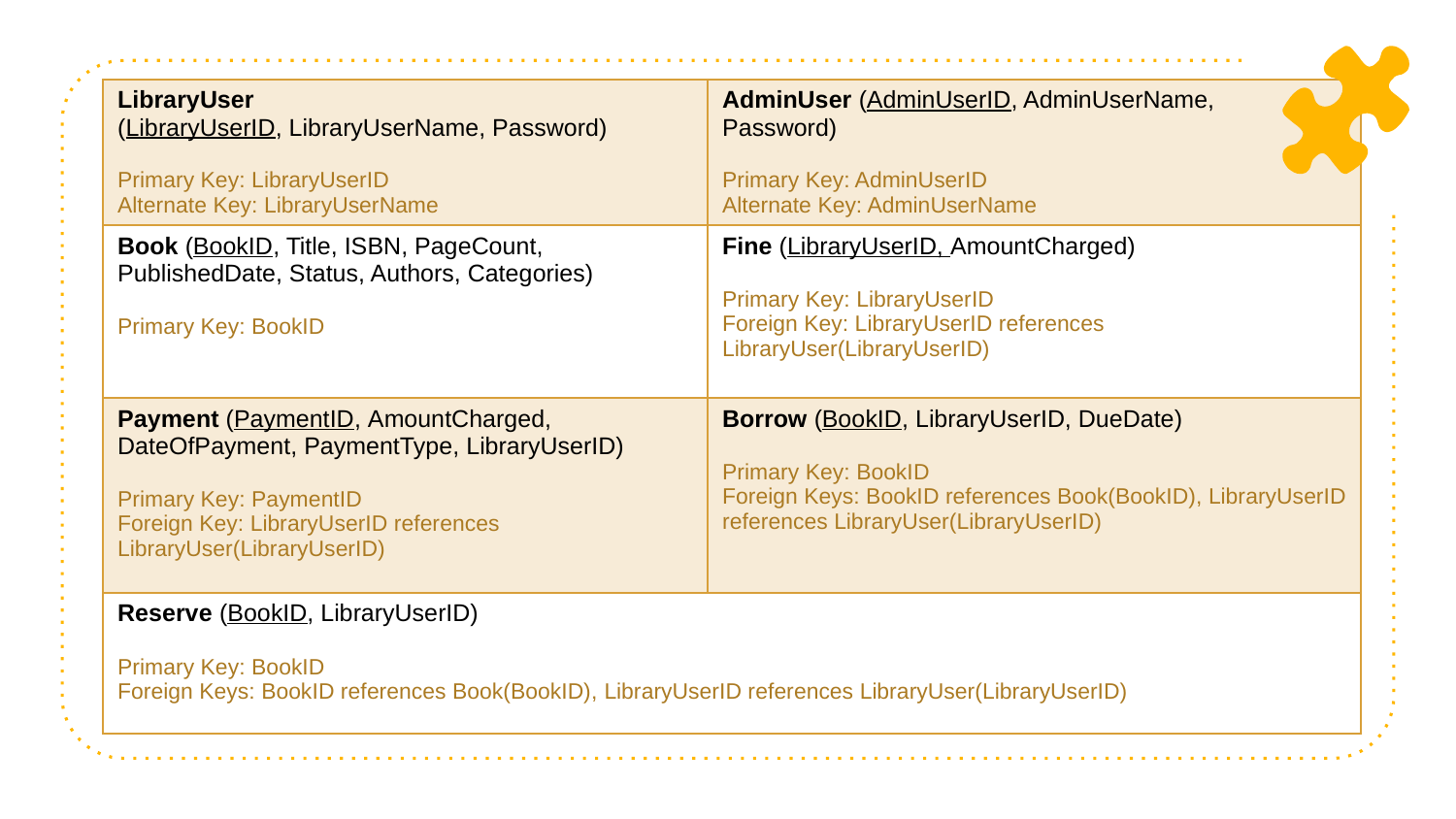

| LibraryUser (LibraryUserID, LibraryUserName, Password) Primary Key: LibraryUserID Alternate Key: LibraryUserName | AdminUser (AdminUserID, AdminUserName, Password)   Primary Key: AdminUserID Alternate Key: AdminUserName |
| --- | --- |
| Book (BookID, Title, ISBN, PageCount, PublishedDate, Status, Authors, Categories) Primary Key: BookID | Fine (LibraryUserID, AmountCharged) Primary Key: LibraryUserID Foreign Key: LibraryUserID references LibraryUser(LibraryUserID) |
| Payment (PaymentID, AmountCharged,  DateOfPayment, PaymentType, LibraryUserID) Primary Key: PaymentID Foreign Key: LibraryUserID references LibraryUser(LibraryUserID) | Borrow (BookID, LibraryUserID, DueDate) Primary Key: BookID Foreign Keys: BookID references Book(BookID), LibraryUserID references LibraryUser(LibraryUserID) |
| Reserve (BookID, LibraryUserID)  Primary Key: BookID Foreign Keys: BookID references Book(BookID), LibraryUserID references LibraryUser(LibraryUserID) |  |